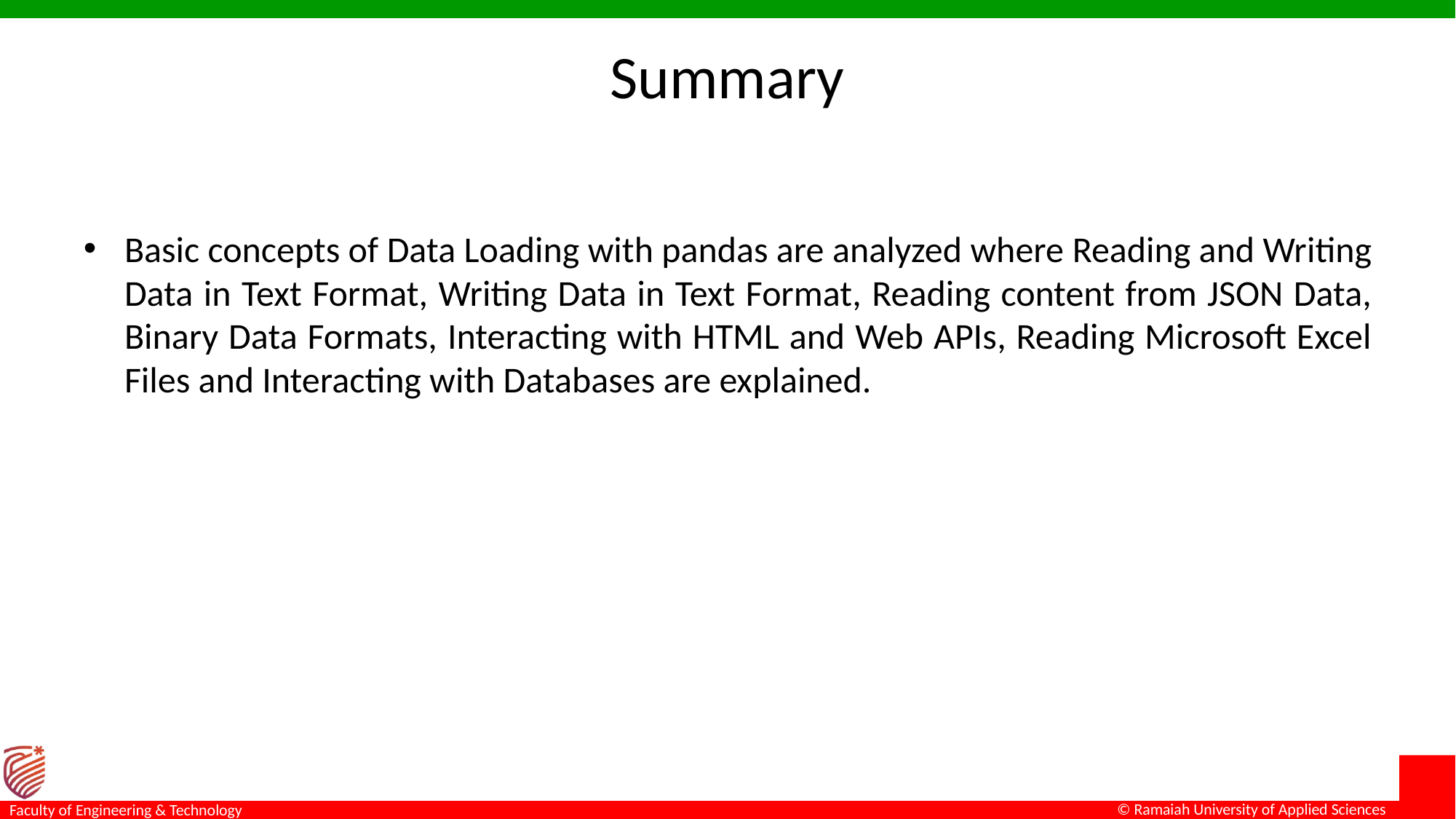

# Summary

Basic concepts of Data Loading with pandas are analyzed where Reading and Writing Data in Text Format, Writing Data in Text Format, Reading content from JSON Data, Binary Data Formats, Interacting with HTML and Web APIs, Reading Microsoft Excel Files and Interacting with Databases are explained.